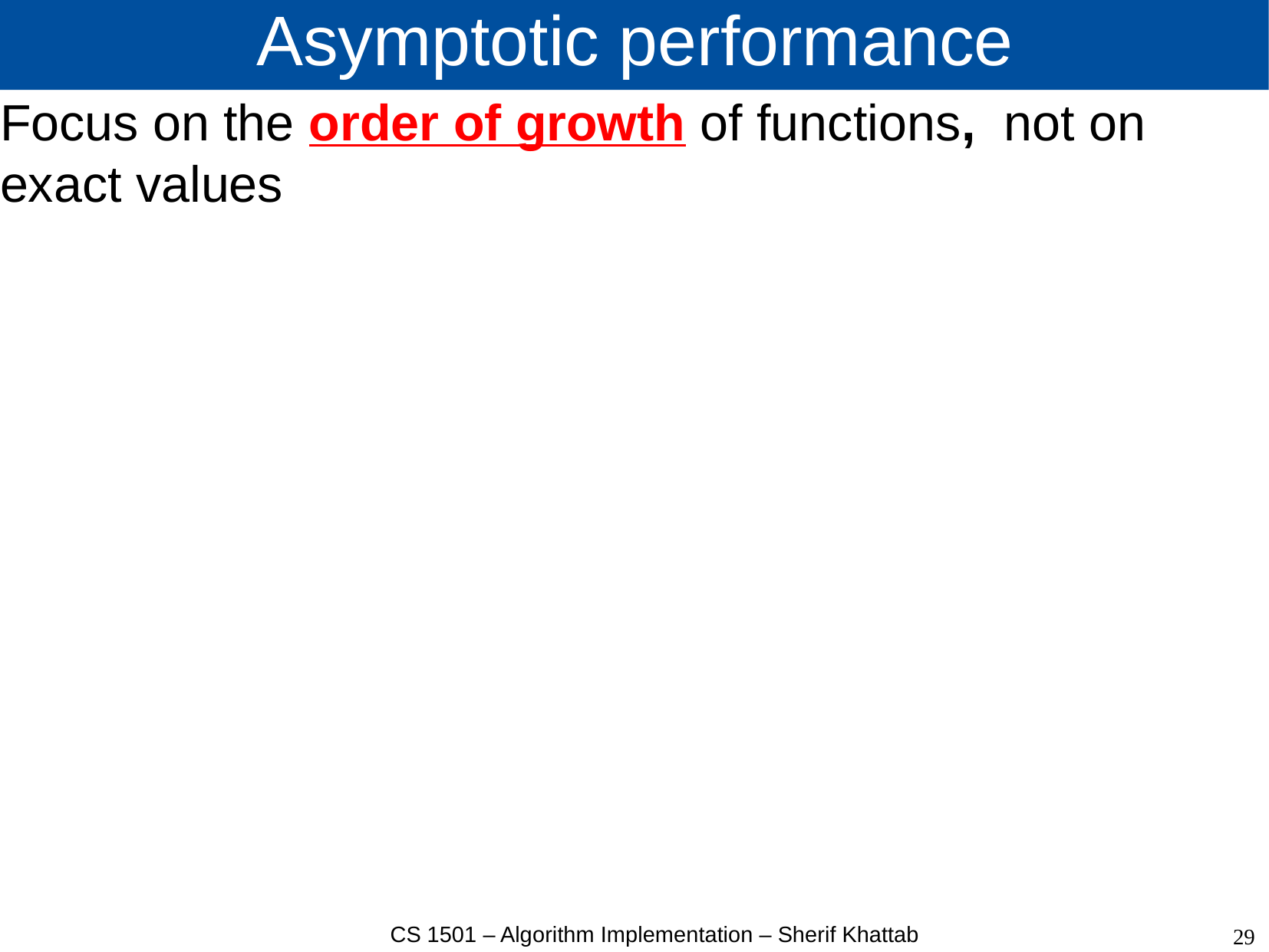

# Asymptotic performance
Focus on the order of growth of functions,  not on exact values

29
CS 1501 – Algorithm Implementation – Sherif Khattab